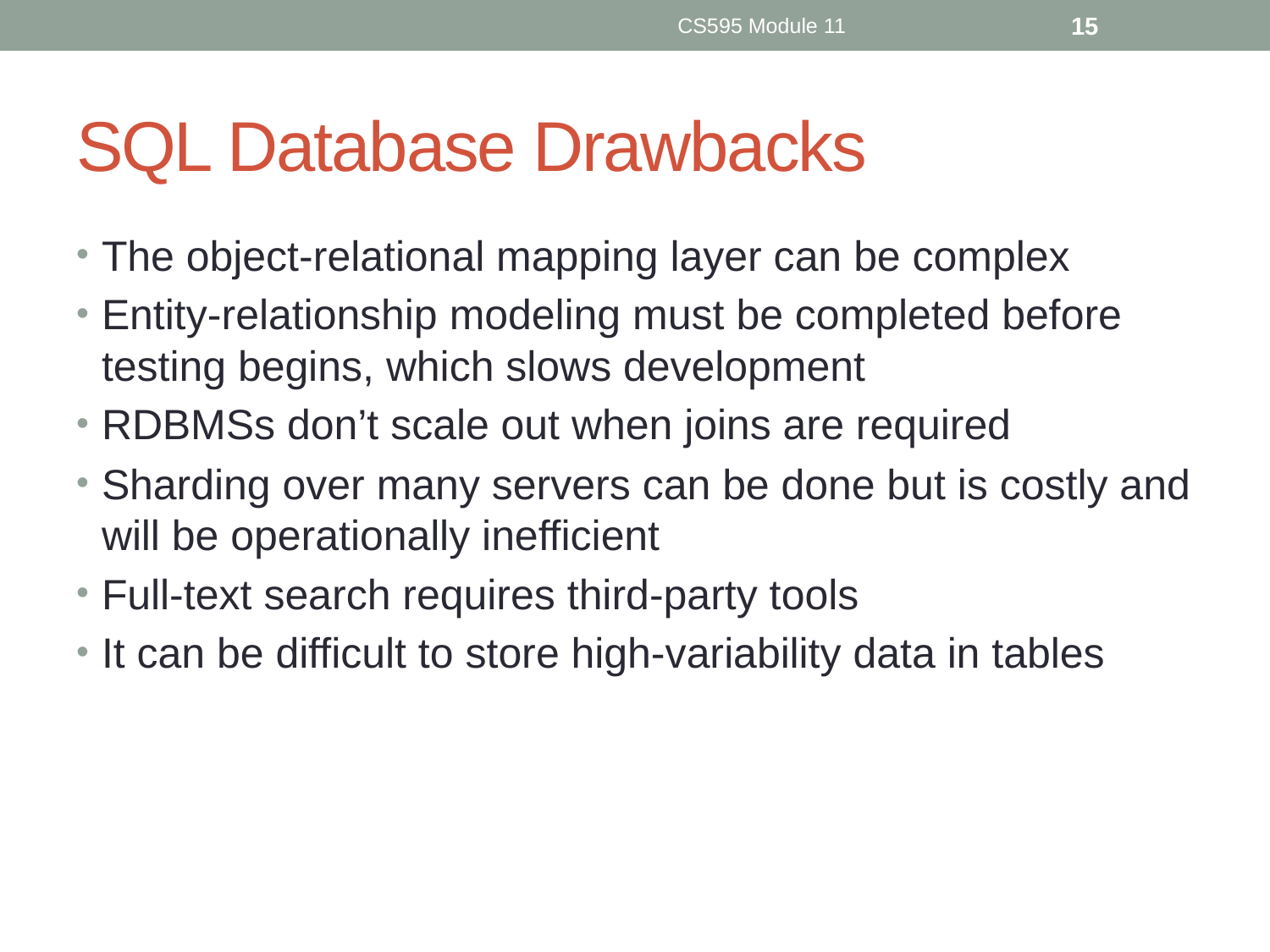

CS595 Module 11
15
# SQL Database Drawbacks
The object-relational mapping layer can be complex
Entity-relationship modeling must be completed before testing begins, which slows development
RDBMSs don’t scale out when joins are required
Sharding over many servers can be done but is costly and will be operationally inefficient
Full-text search requires third-party tools
It can be difficult to store high-variability data in tables